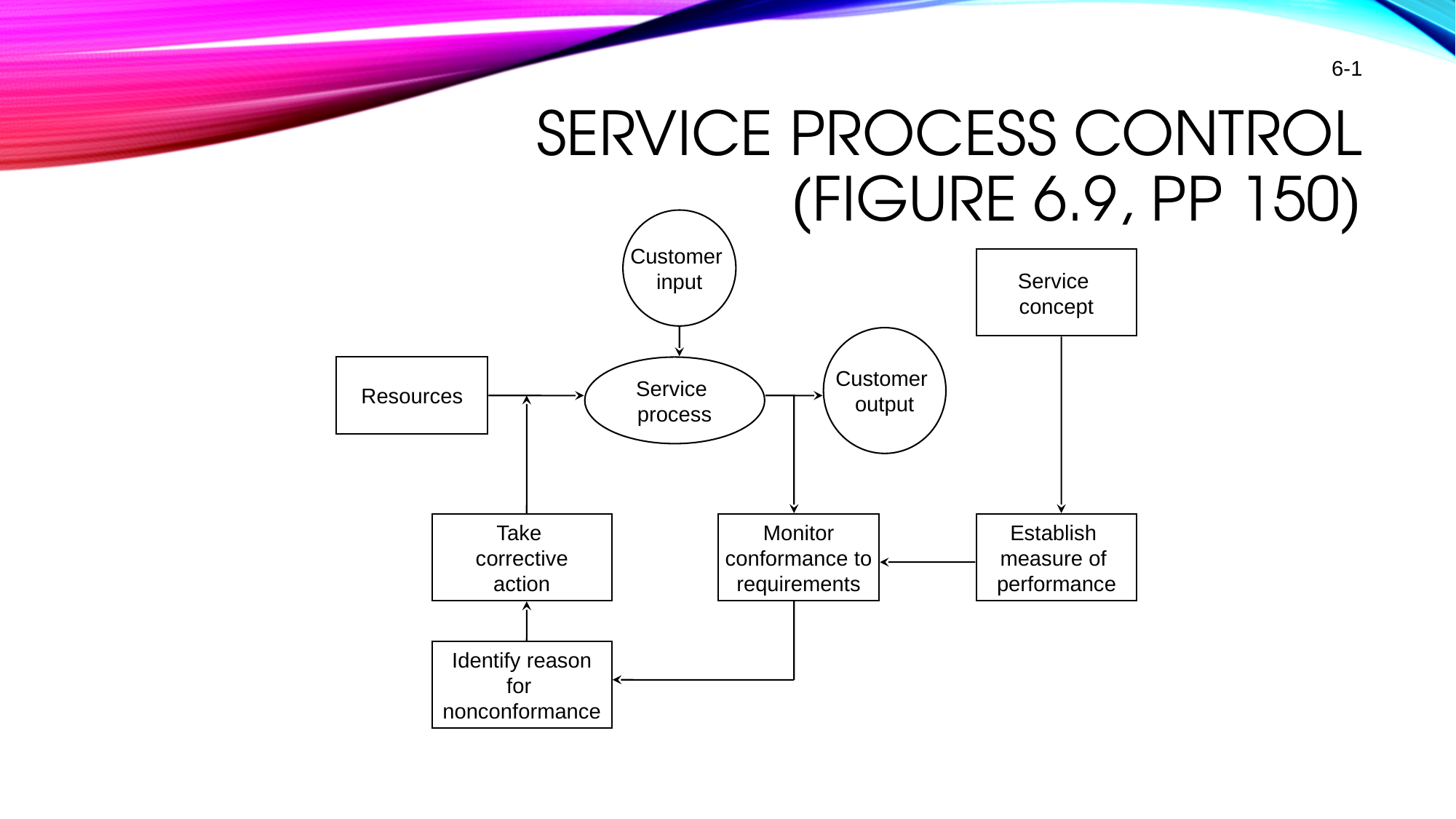

6-1
# Service Process Control (Figure 6.9, pp 150)
Customer
input
Service
concept

Customer
output

Resources
Service
process

Take
corrective
action
Monitor
conformance to
requirements
Establish
measure of
performance

Identify reason
for
nonconformance